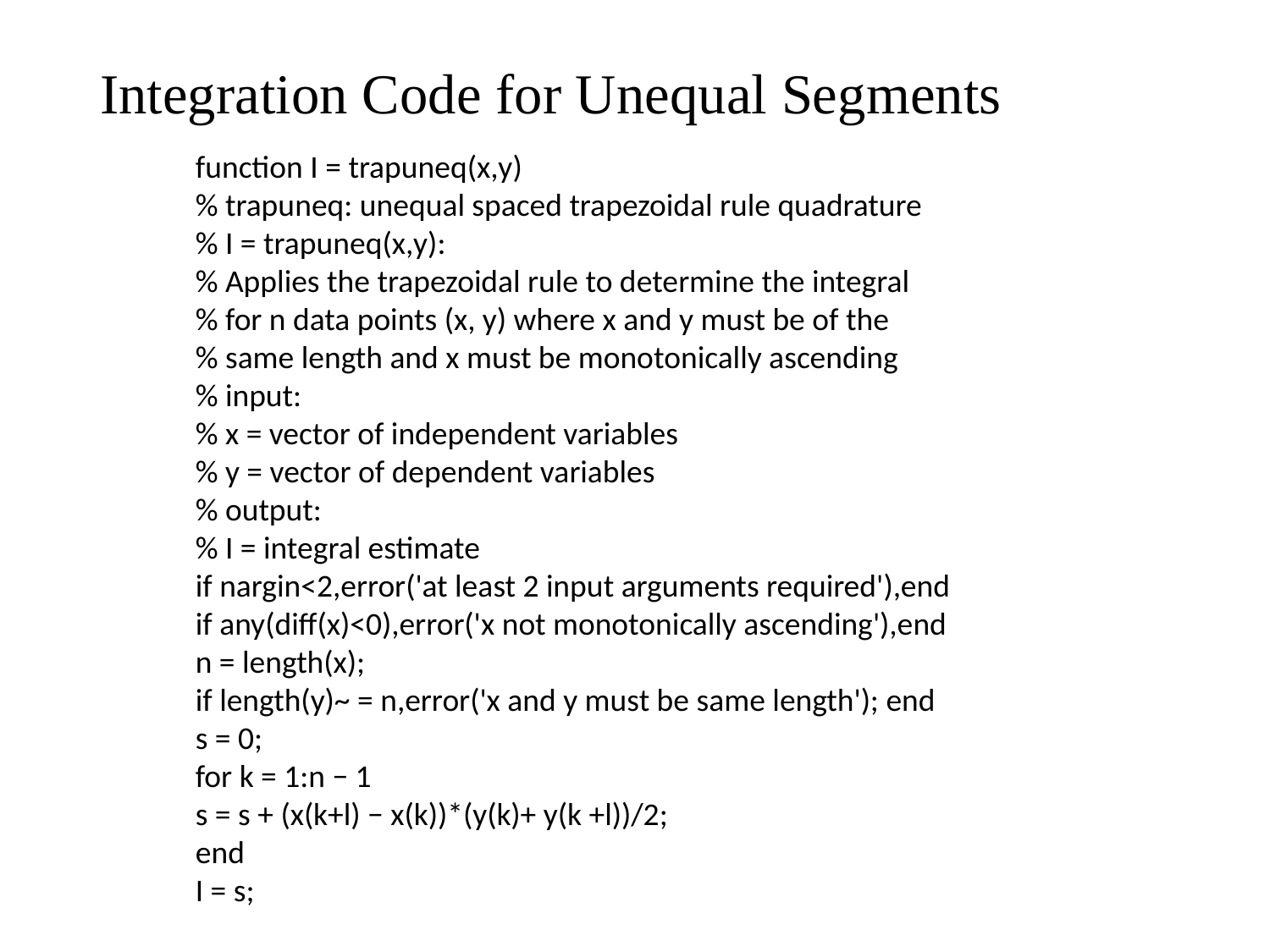

# Integration Code for Unequal Segments
function I = trapuneq(x,y)
% trapuneq: unequal spaced trapezoidal rule quadrature
% I = trapuneq(x,y):
% Applies the trapezoidal rule to determine the integral
% for n data points (x, y) where x and y must be of the
% same length and x must be monotonically ascending
% input:
% x = vector of independent variables
% y = vector of dependent variables
% output:
% I = integral estimate
if nargin<2,error('at least 2 input arguments required'),end
if any(diff(x)<0),error('x not monotonically ascending'),end
n = length(x);
if length(y)~ = n,error('x and y must be same length'); end
s = 0;
for k = 1:n − 1
s = s + (x(k+l) − x(k))*(y(k)+ y(k +l))/2;
end
I = s;